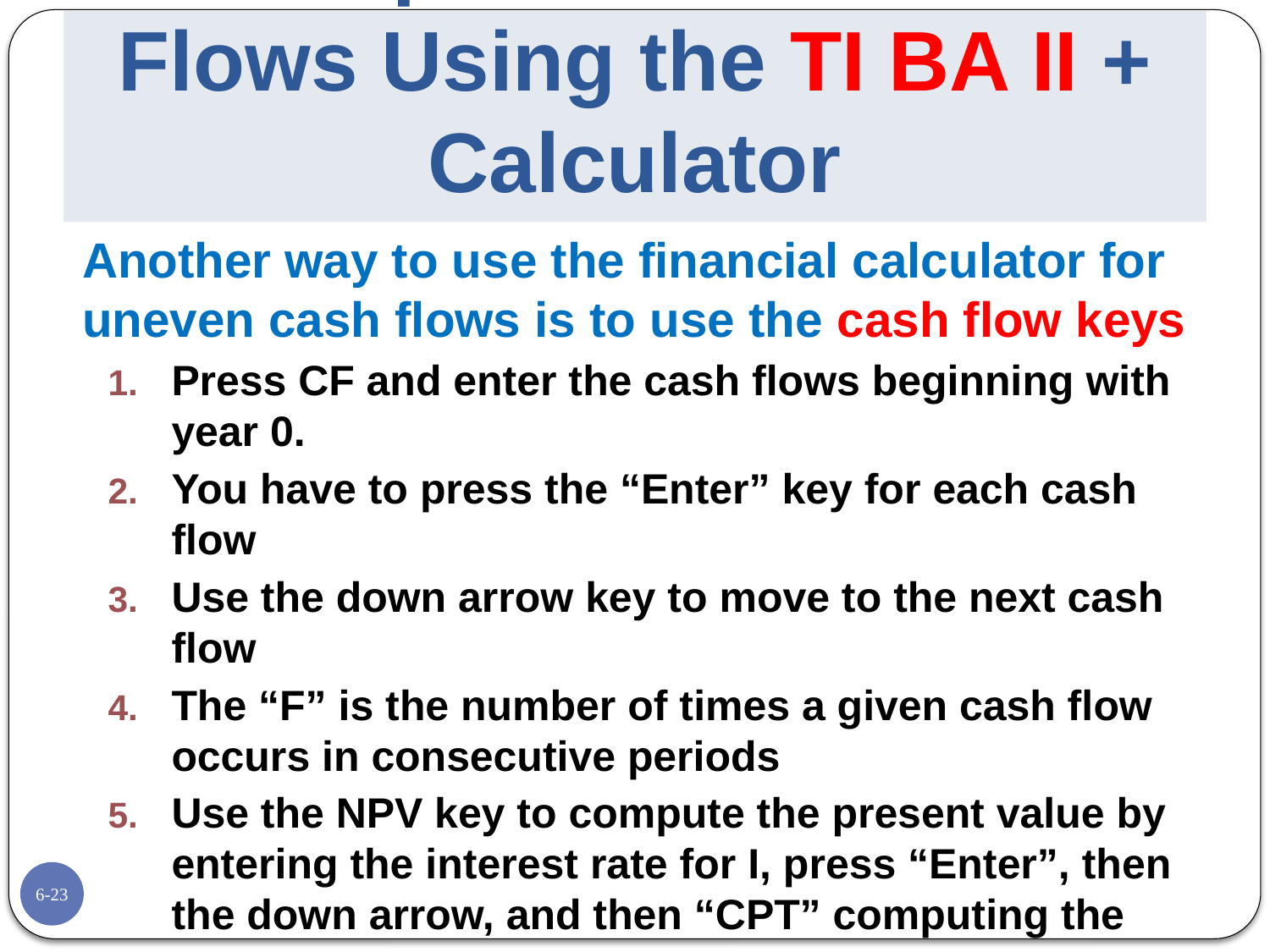

# Multiple Uneven Cash Flows Using the TI BA II + Calculator
	Another way to use the financial calculator for uneven cash flows is to use the cash flow keys
Press CF and enter the cash flows beginning with year 0.
You have to press the “Enter” key for each cash flow
Use the down arrow key to move to the next cash flow
The “F” is the number of times a given cash flow occurs in consecutive periods
Use the NPV key to compute the present value by entering the interest rate for I, press “Enter”, then the down arrow, and then “CPT” computing the answer
Clear the cash flow worksheet by pressing CF and then 2nd CLR Work
6-23